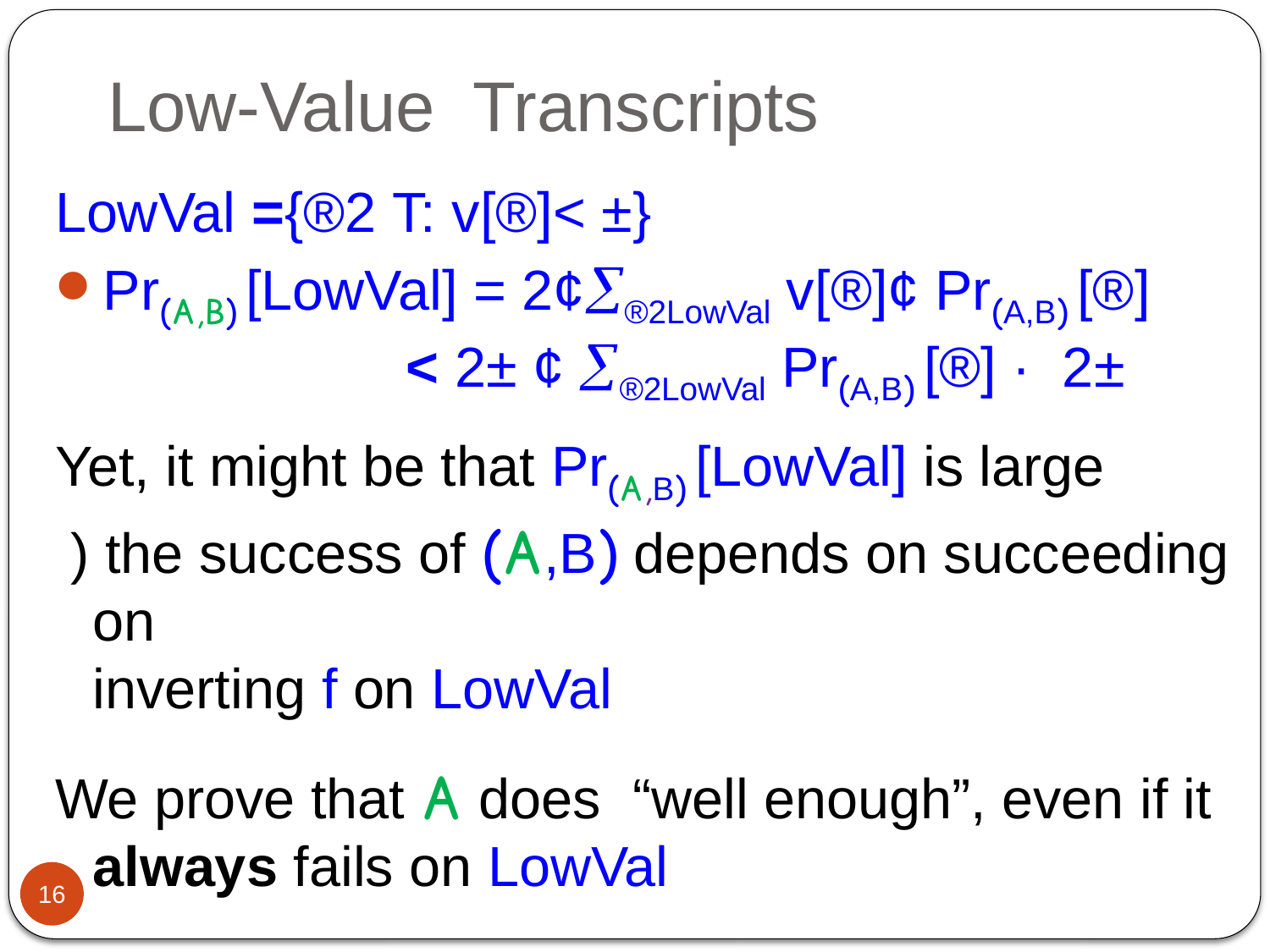

# Low-Value  Transcripts
LowVal ={®2 T: v[®]< ±}
Pr(A,B) [LowVal] = 2¢∑®2LowVal v[®]¢ Pr(A,B) [®]
                    < 2± ¢ ∑®2LowVal Pr(A,B) [®] ·  2±

Yet, it might be that Pr(A,B) [LowVal] is large
 ) the success of (A,B) depends on succeeding on
inverting f on LowVal

We prove that A does  “well enough”, even if it always fails on LowVal
16